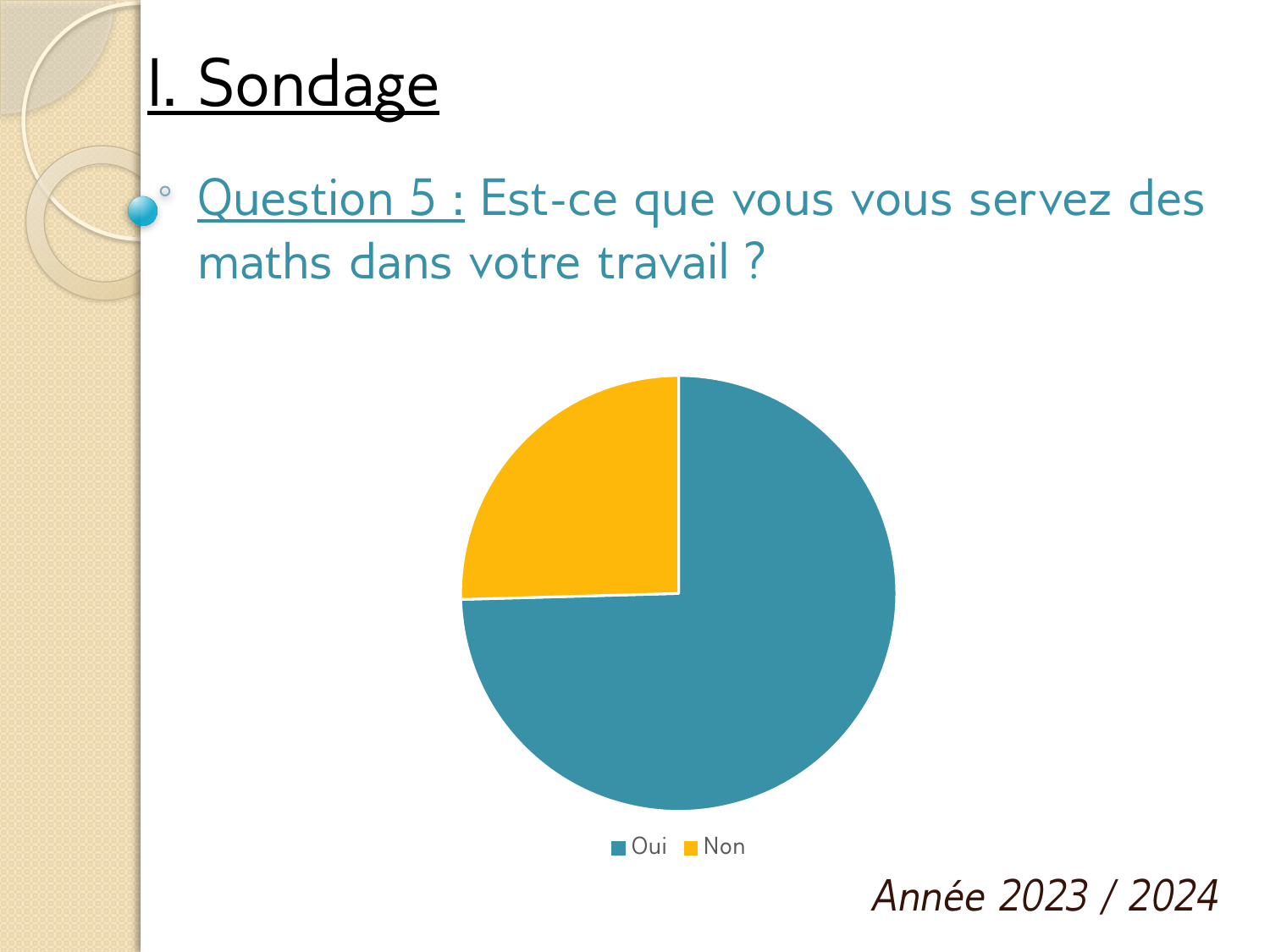

# I. Sondage
Question 5 : Est-ce que vous vous servez des maths dans votre travail ?

### Chart

| Category | Effectifs |
|---|---|
| Oui | 85.0 |
| Non | 29.0 |
Année 2023 / 2024